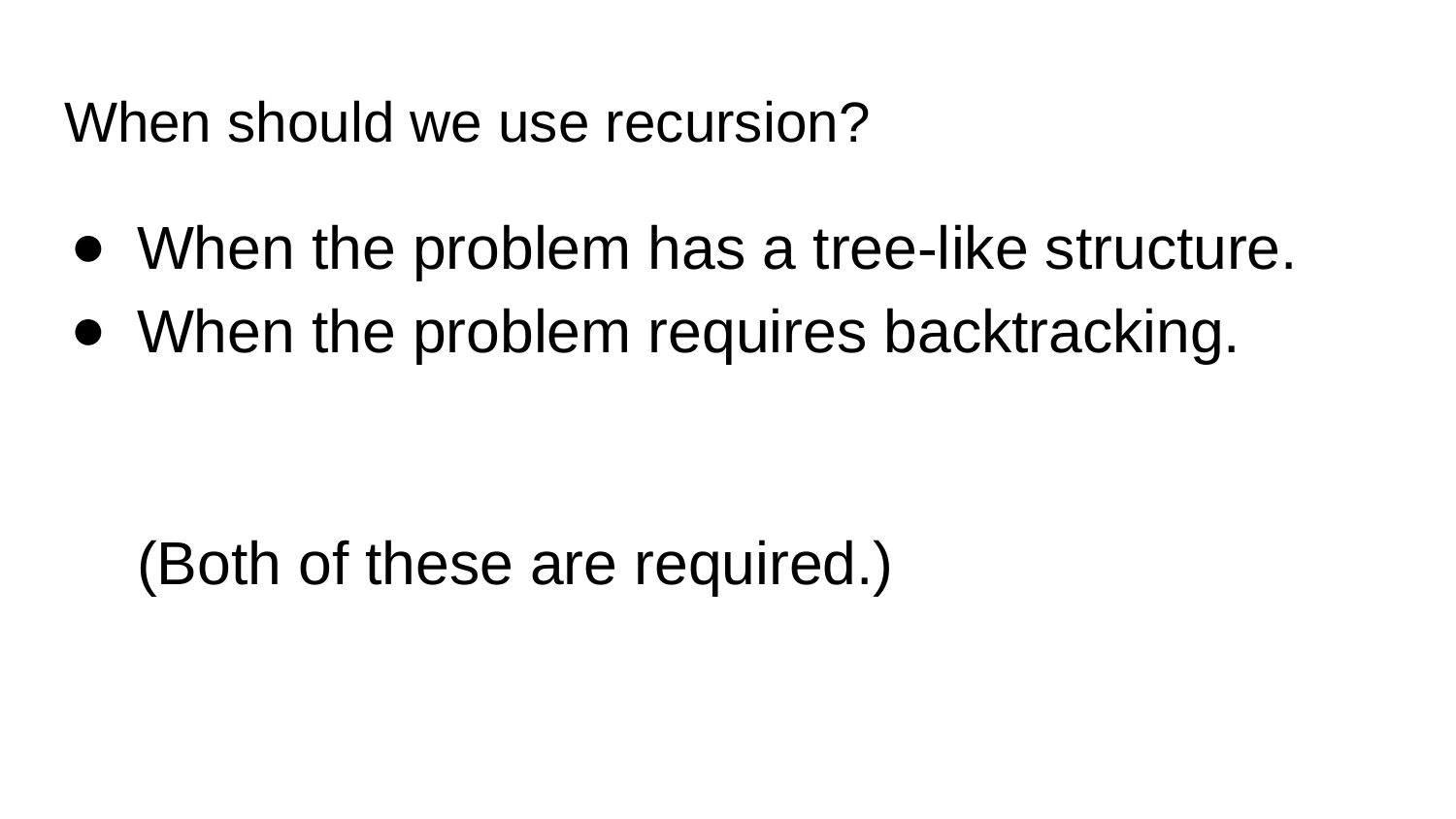

# When should we use recursion?
When the problem has a tree-like structure.
When the problem requires backtracking.

(Both of these are required.)